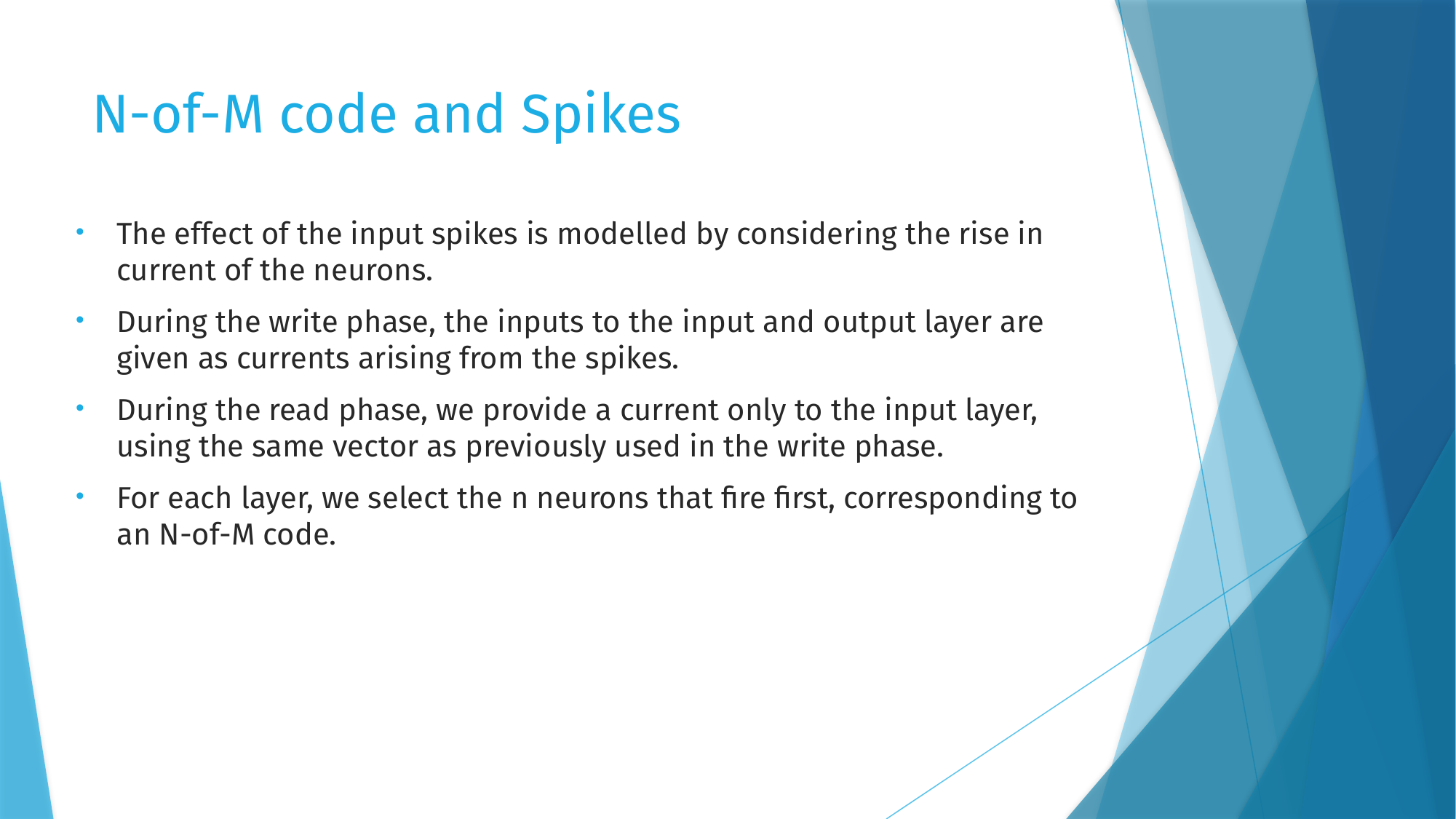

# N-of-M code and Spikes
The effect of the input spikes is modelled by considering the rise in current of the neurons.
During the write phase, the inputs to the input and output layer are given as currents arising from the spikes.
During the read phase, we provide a current only to the input layer, using the same vector as previously used in the write phase.
For each layer, we select the n neurons that fire first, corresponding to an N-of-M code.